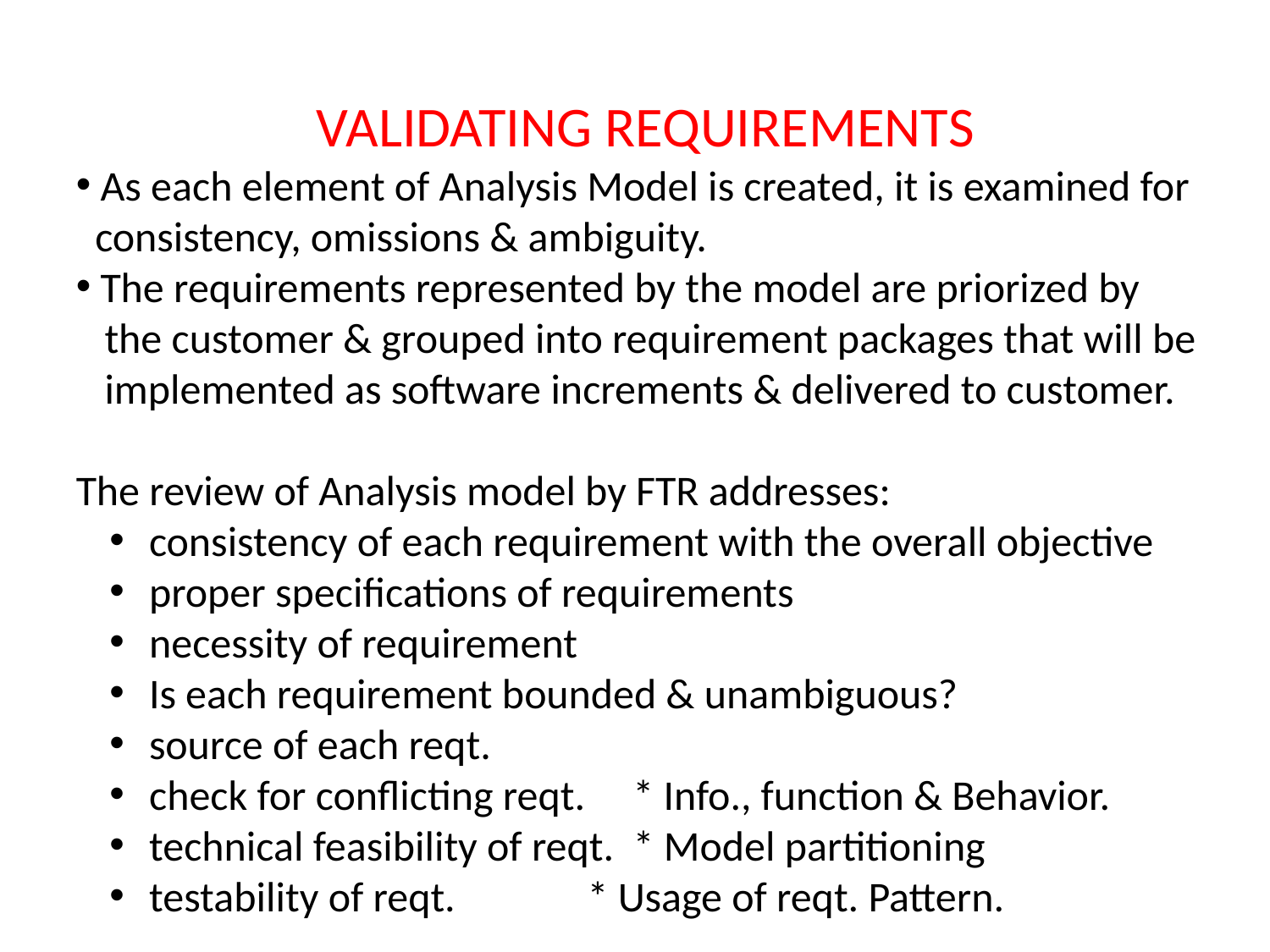

VALIDATING REQUIREMENTS
 As each element of Analysis Model is created, it is examined for
  consistency, omissions & ambiguity.
 The requirements represented by the model are priorized by
   the customer & grouped into requirement packages that will be
   implemented as software increments & delivered to customer.

The review of Analysis model by FTR addresses:
 consistency of each requirement with the overall objective
 proper specifications of requirements
 necessity of requirement
 Is each requirement bounded & unambiguous?
 source of each reqt.
 check for conflicting reqt.     * Info., function & Behavior.
 technical feasibility of reqt.  * Model partitioning
 testability of reqt.	       * Usage of reqt. Pattern.